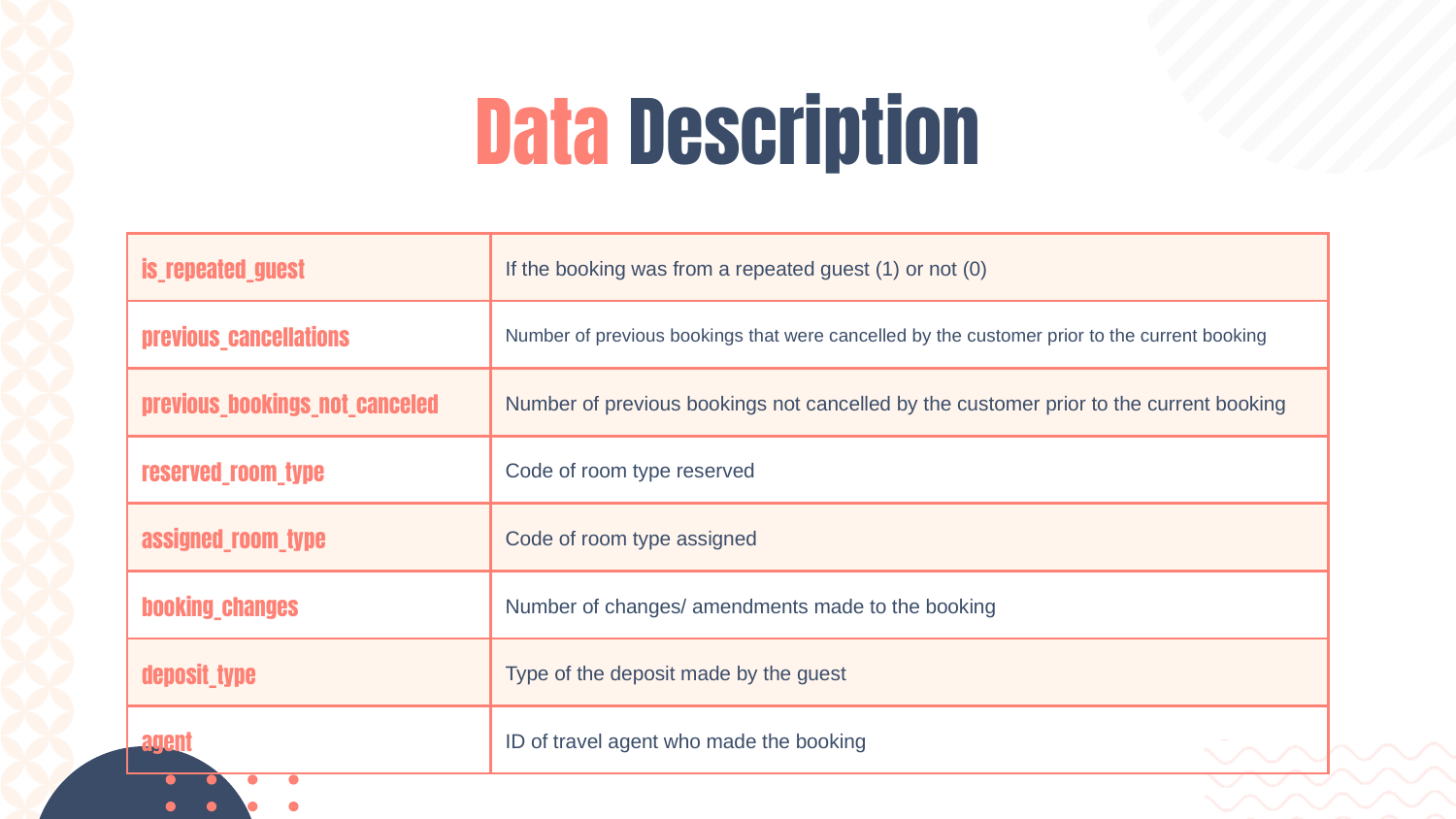

# Data Description
| is\_repeated\_guest | If the booking was from a repeated guest (1) or not (0) |
| --- | --- |
| previous\_cancellations | Number of previous bookings that were cancelled by the customer prior to the current booking |
| previous\_bookings\_not\_canceled | Number of previous bookings not cancelled by the customer prior to the current booking |
| reserved\_room\_type | Code of room type reserved |
| assigned\_room\_type | Code of room type assigned |
| booking\_changes | Number of changes/ amendments made to the booking |
| deposit\_type | Type of the deposit made by the guest |
| agent | ID of travel agent who made the booking |